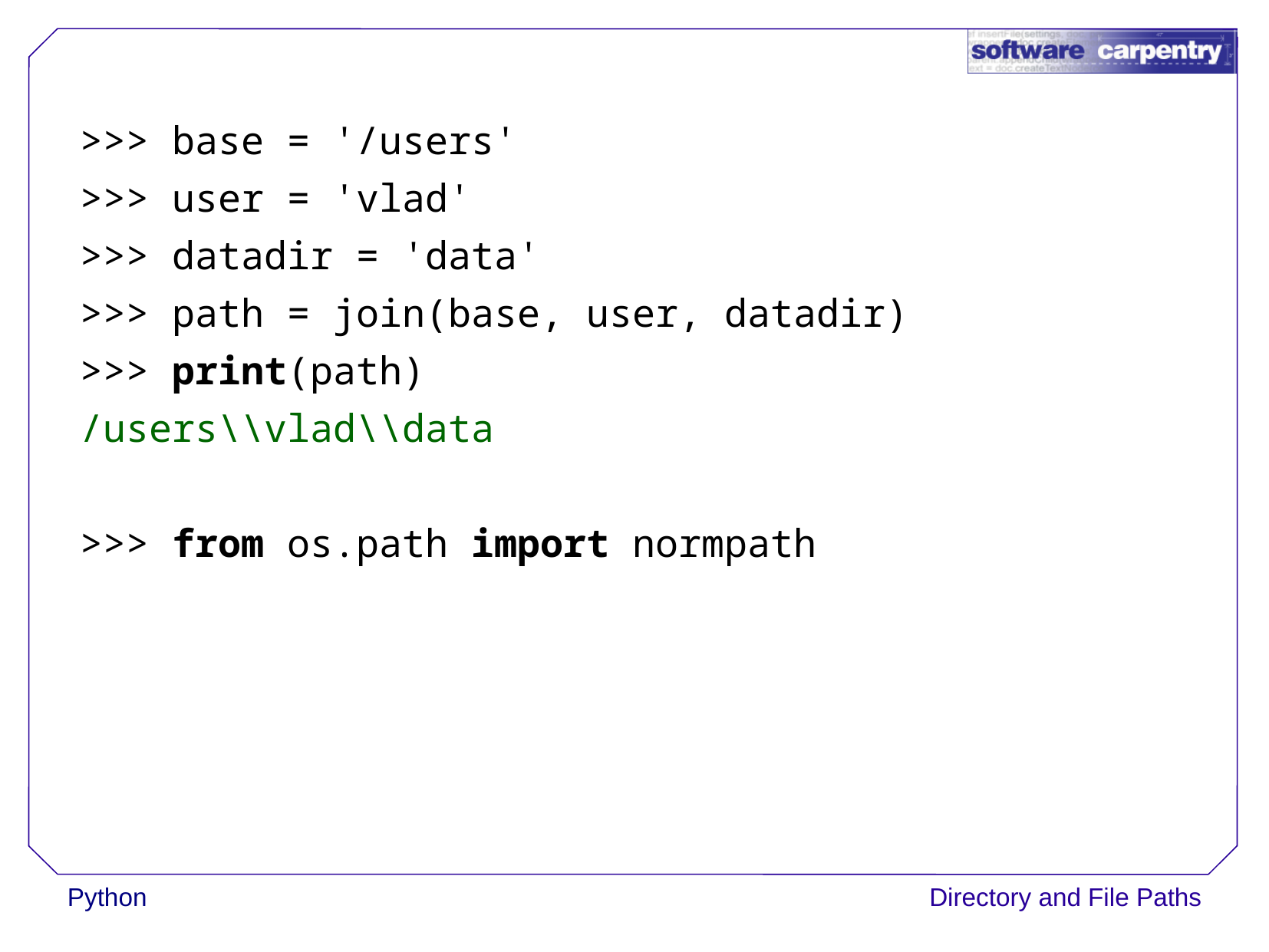

>>> base = '/users'
>>> user = 'vlad'
>>> datadir = 'data'
>>> path = join(base, user, datadir)
>>> print(path)
/users\\vlad\\data

>>> from os.path import normpath